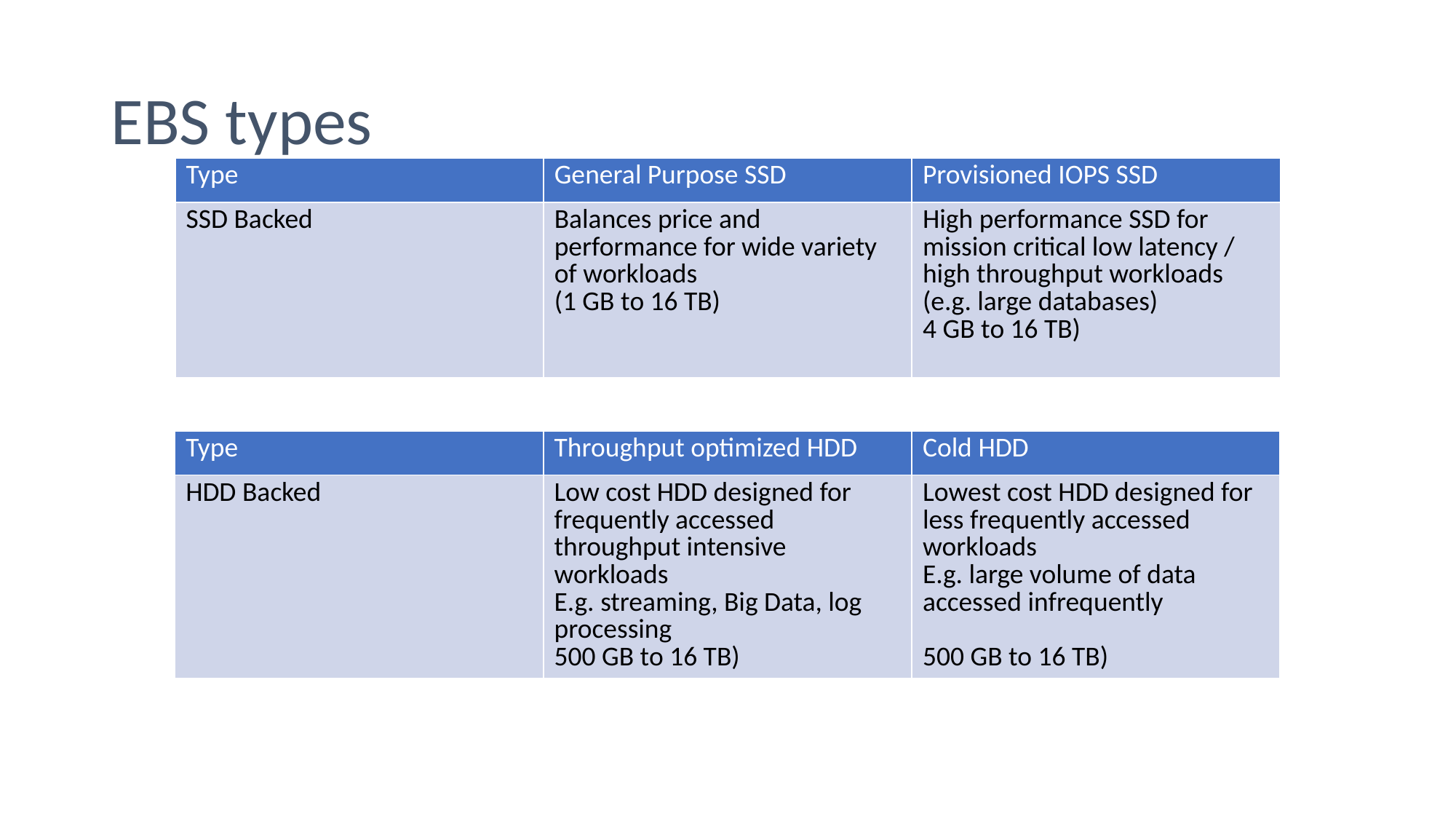

# EBS types
| Type | General Purpose SSD | Provisioned IOPS SSD |
| --- | --- | --- |
| SSD Backed | Balances price and performance for wide variety of workloads (1 GB to 16 TB) | High performance SSD for mission critical low latency / high throughput workloads (e.g. large databases) 4 GB to 16 TB) |
| Type | Throughput optimized HDD | Cold HDD |
| --- | --- | --- |
| HDD Backed | Low cost HDD designed for frequently accessed throughput intensive workloads E.g. streaming, Big Data, log processing 500 GB to 16 TB) | Lowest cost HDD designed for less frequently accessed workloads E.g. large volume of data accessed infrequently 500 GB to 16 TB) |